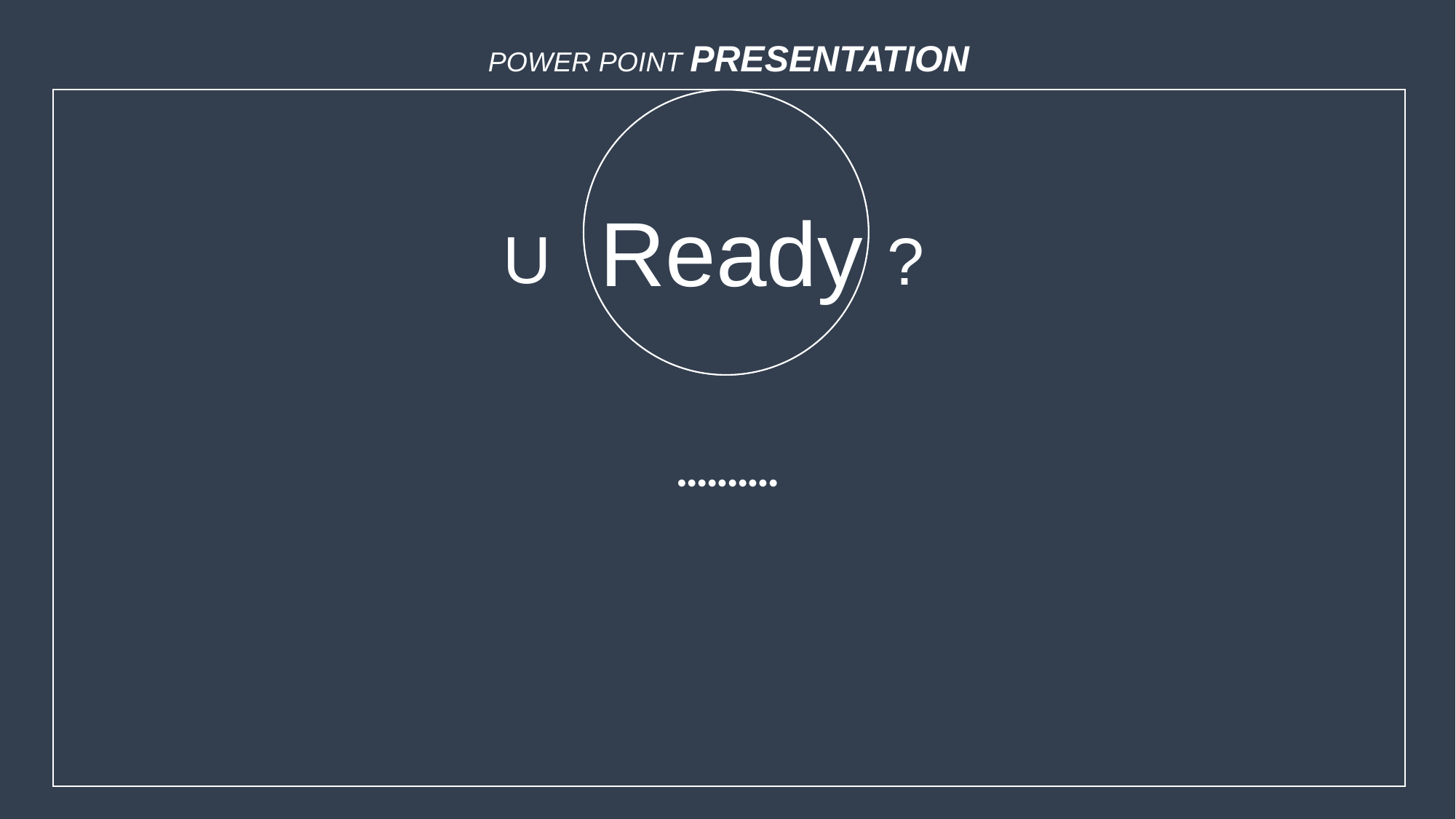

POWER POINT PRESENTATION

Ready
U
?
GO

10
1
2
3
4
5
6
7
8
9
●●●●●●●●●●